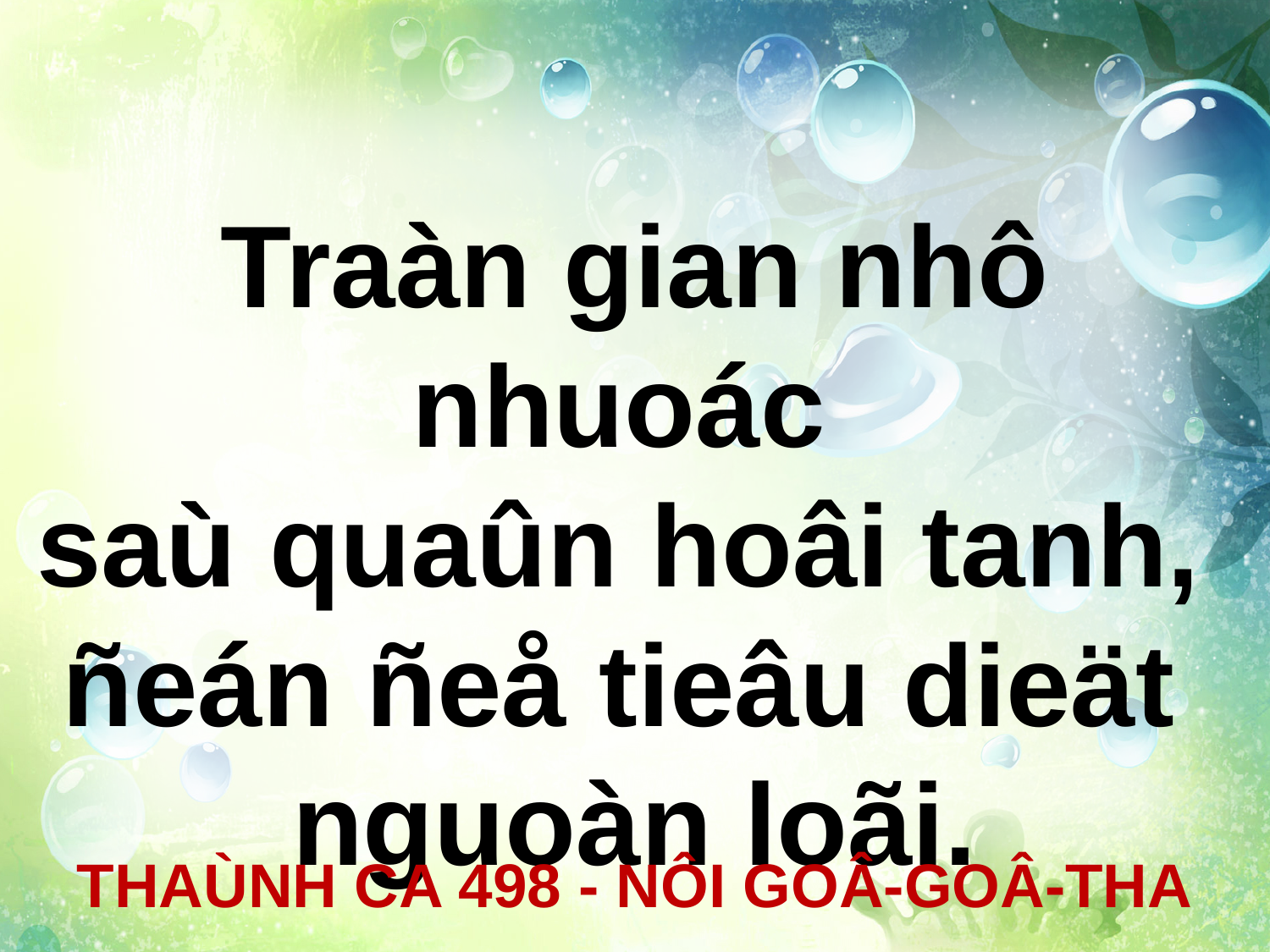

Traàn gian nhô nhuoác
saù quaûn hoâi tanh,
ñeán ñeå tieâu dieät
nguoàn loãi.
THAÙNH CA 498 - NÔI GOÂ-GOÂ-THA